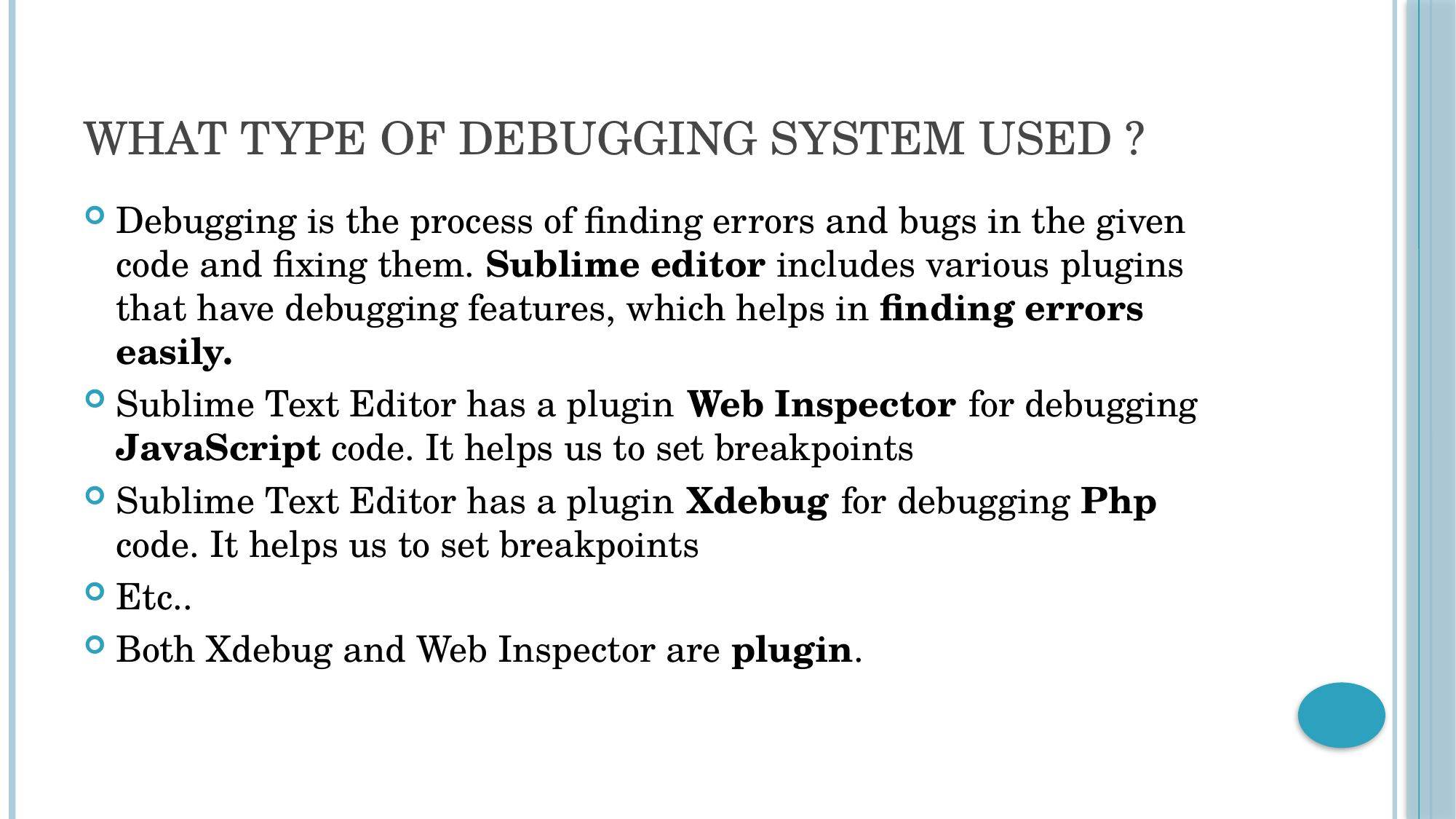

# What type of debugging system used ?
Debugging is the process of finding errors and bugs in the given code and fixing them. Sublime editor includes various plugins that have debugging features, which helps in finding errors easily.
Sublime Text Editor has a plugin Web Inspector for debugging JavaScript code. It helps us to set breakpoints
Sublime Text Editor has a plugin Xdebug for debugging Php code. It helps us to set breakpoints
Etc..
Both Xdebug and Web Inspector are plugin.